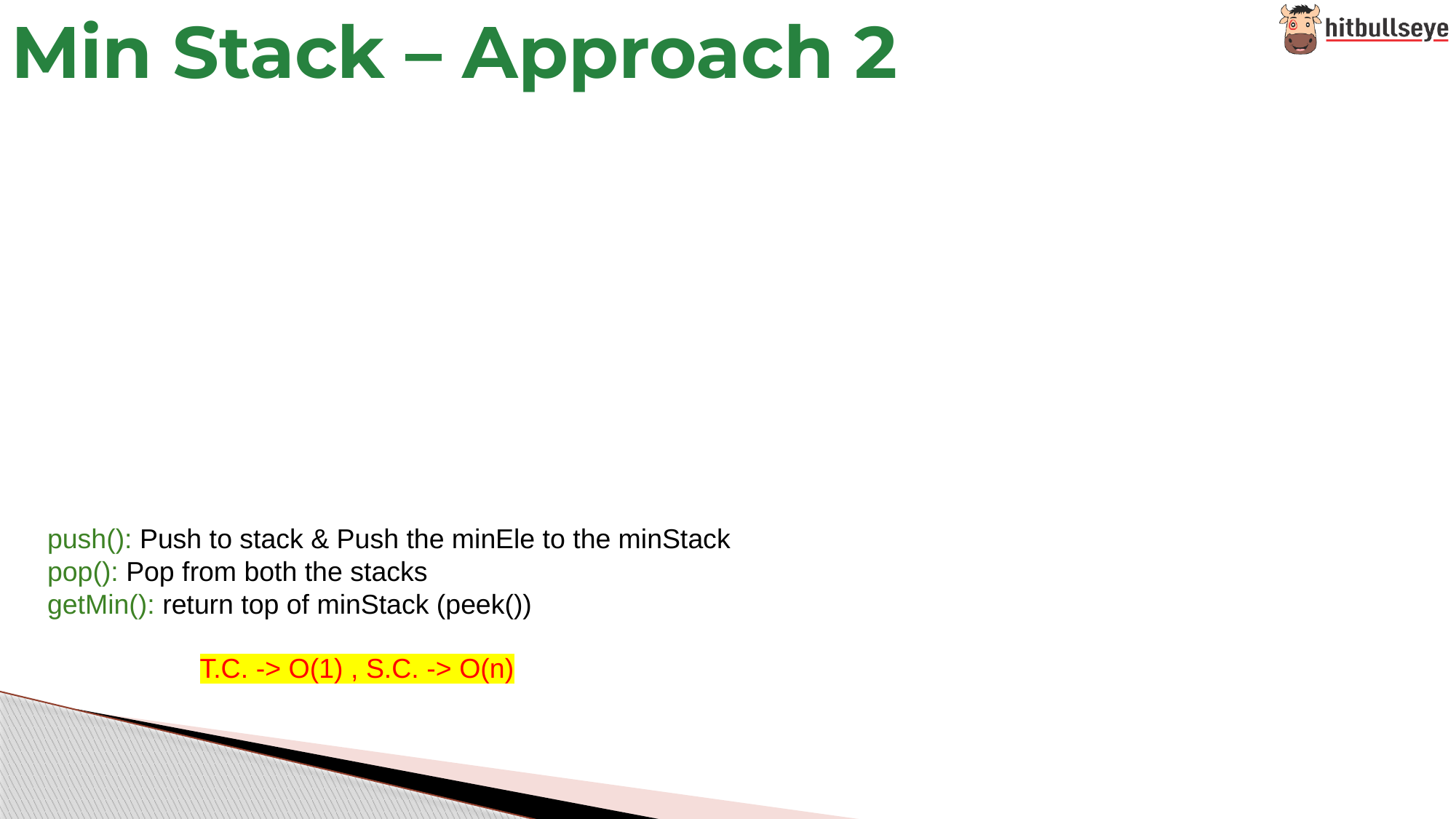

# Min Stack – Approach 2
push(): Push to stack & Push the minEle to the minStack
pop(): Pop from both the stacks
getMin(): return top of minStack (peek())
T.C. -> O(1) , S.C. -> O(n)